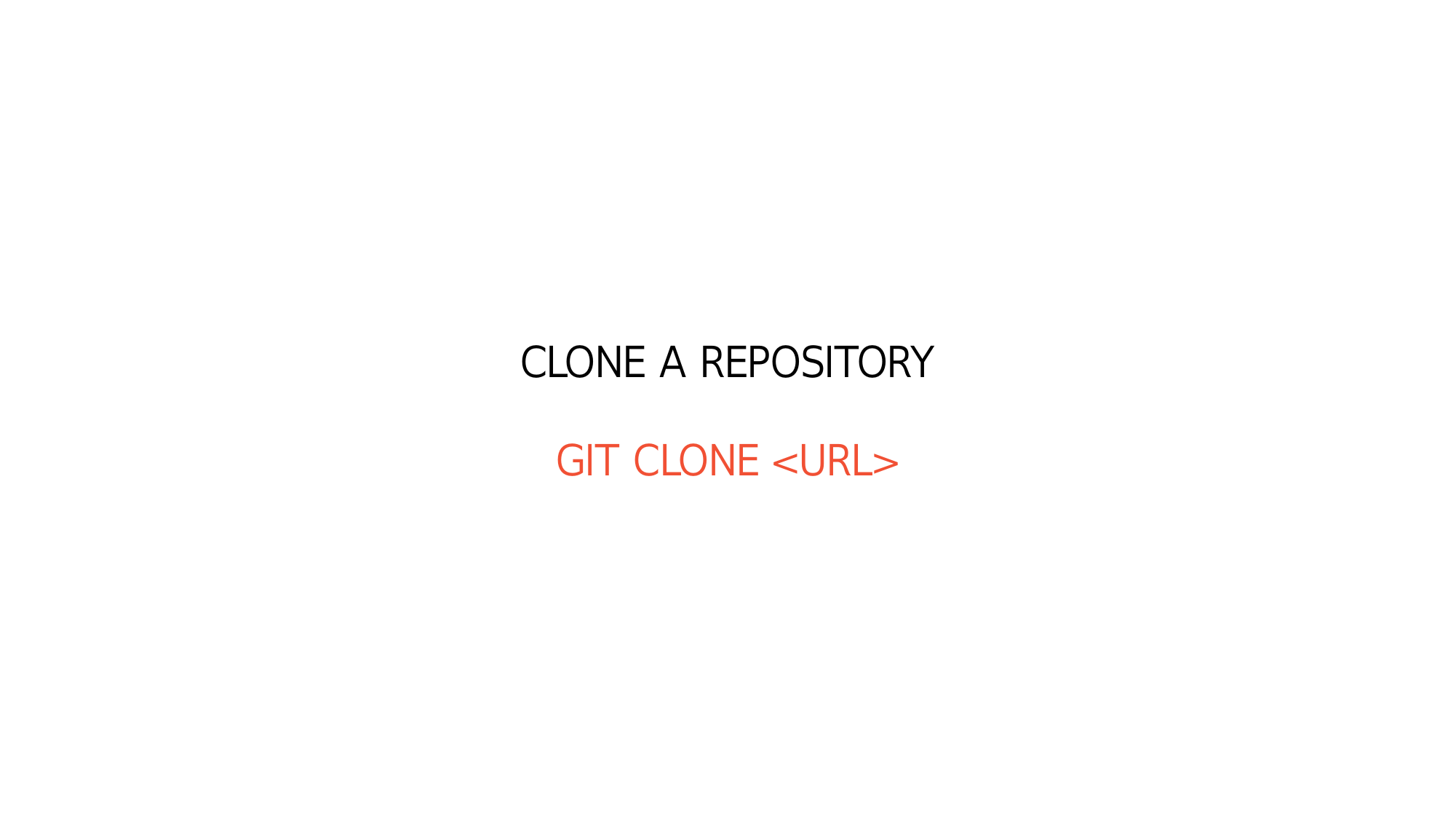

# Clone a repository git clone <url>